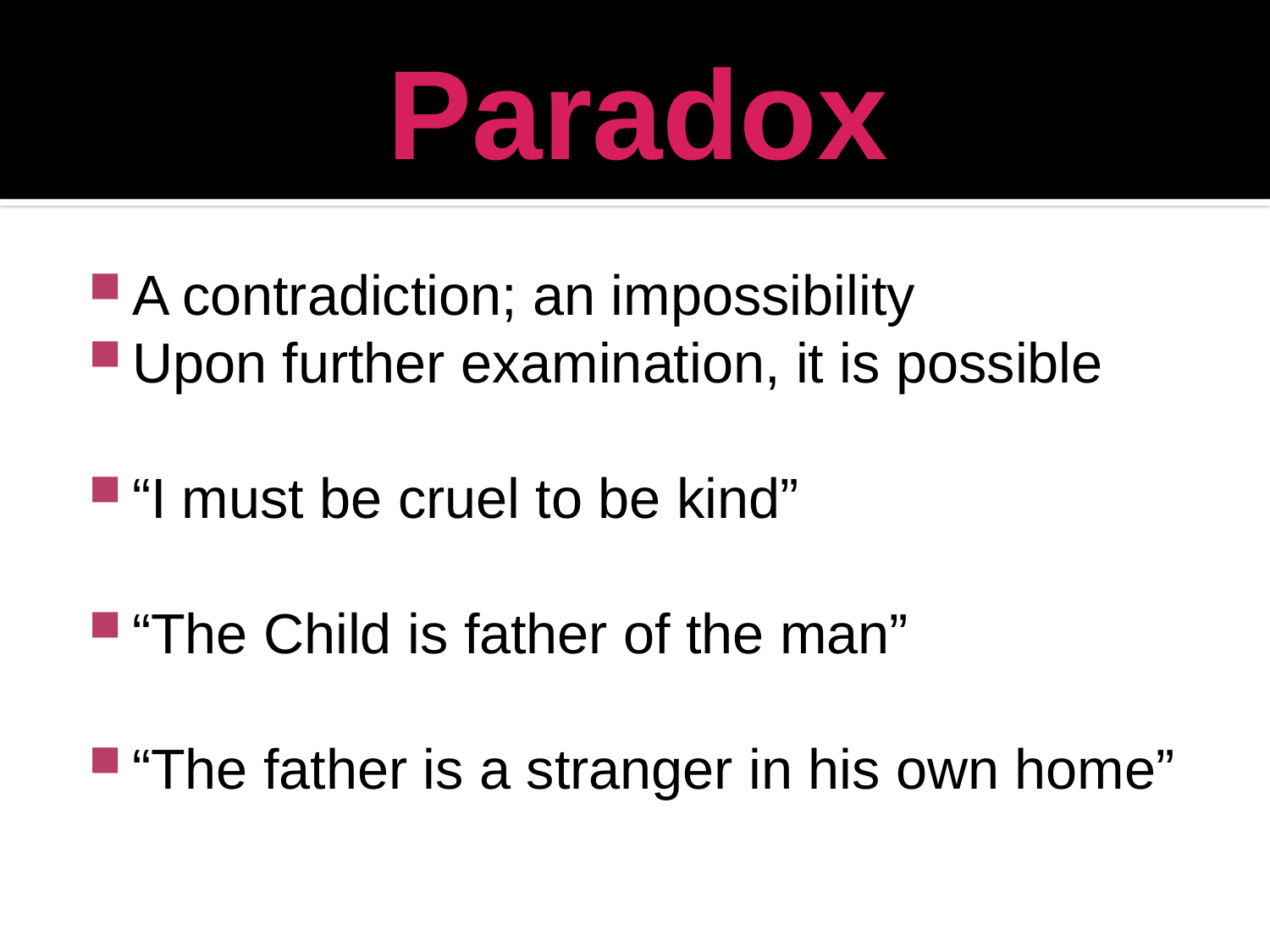

# Paradox
A contradiction; an impossibility
Upon further examination, it is possible

“I must be cruel to be kind”

“The Child is father of the man”

“The father is a stranger in his own home”